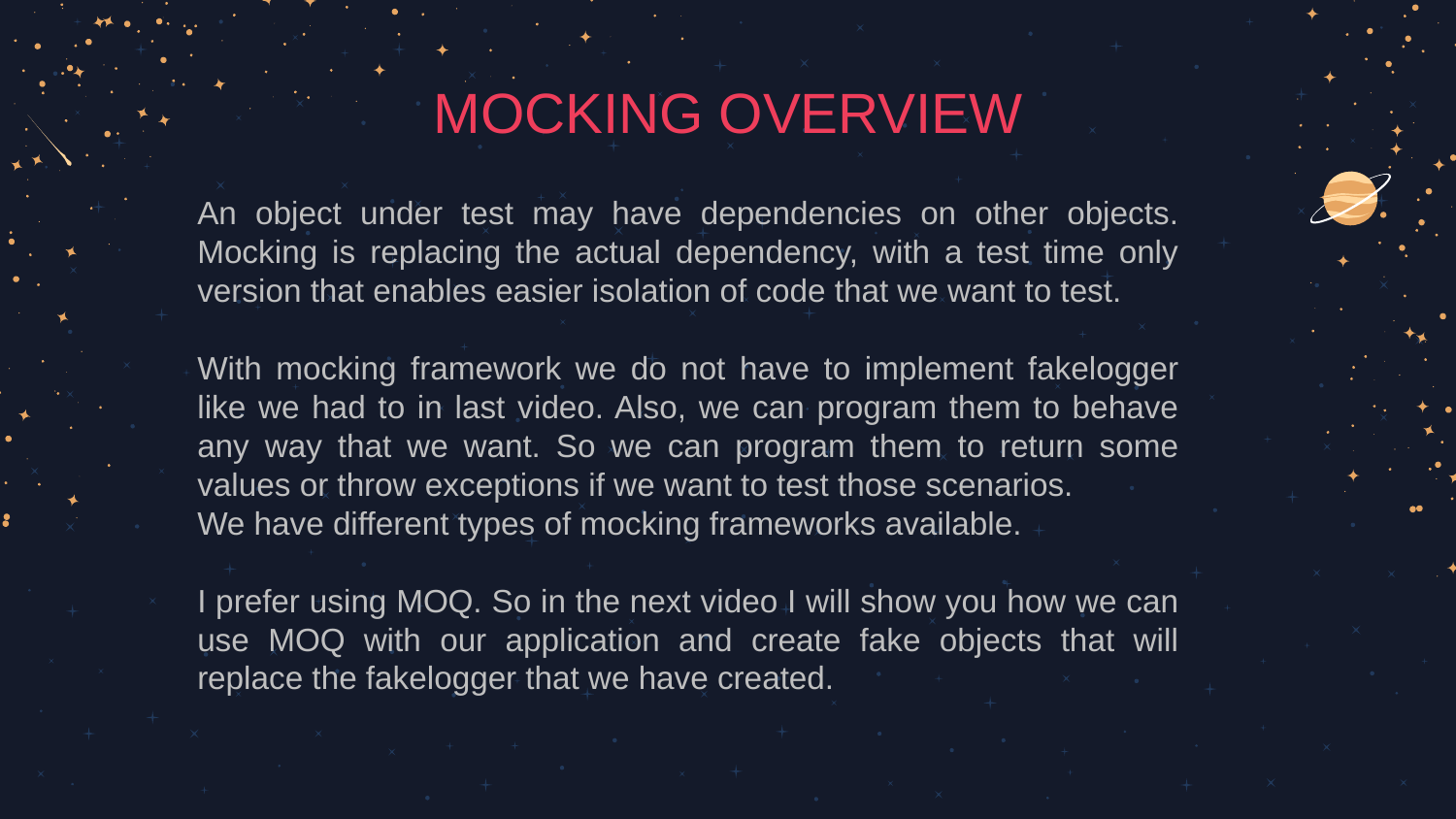

MOCKING OVERVIEW
An object under test may have dependencies on other objects. Mocking is replacing the actual dependency, with a test time only version that enables easier isolation of code that we want to test.

With mocking framework we do not have to implement fakelogger like we had to in last video. Also, we can program them to behave any way that we want. So we can program them to return some values or throw exceptions if we want to test those scenarios.
We have different types of mocking frameworks available.

I prefer using MOQ. So in the next video I will show you how we can use MOQ with our application and create fake objects that will replace the fakelogger that we have created.